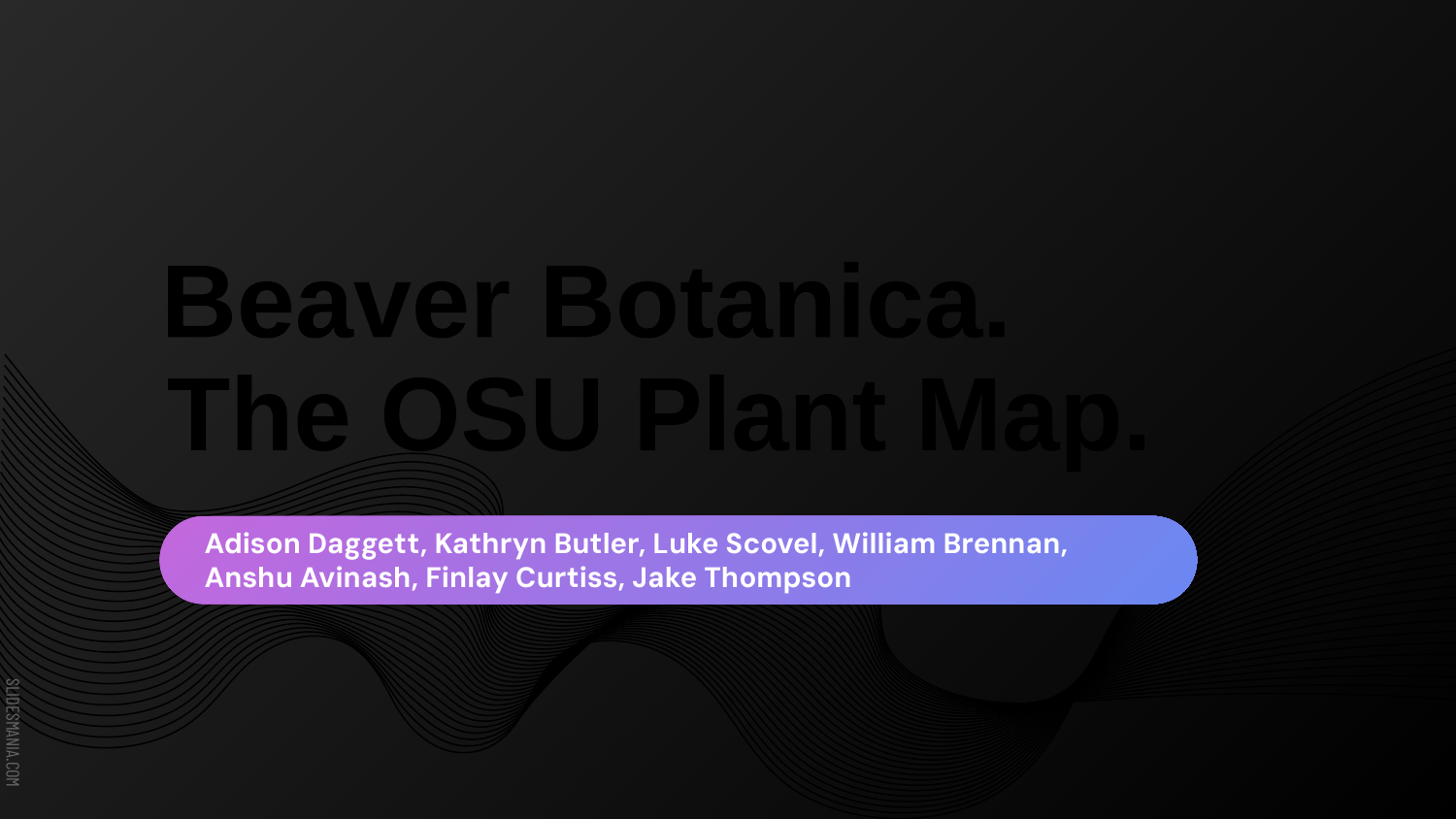

Beaver Botanica.
The OSU Plant Map.

Adison Daggett, Kathryn Butler, Luke Scovel, William Brennan, Anshu Avinash, Finlay Curtiss, Jake Thompson